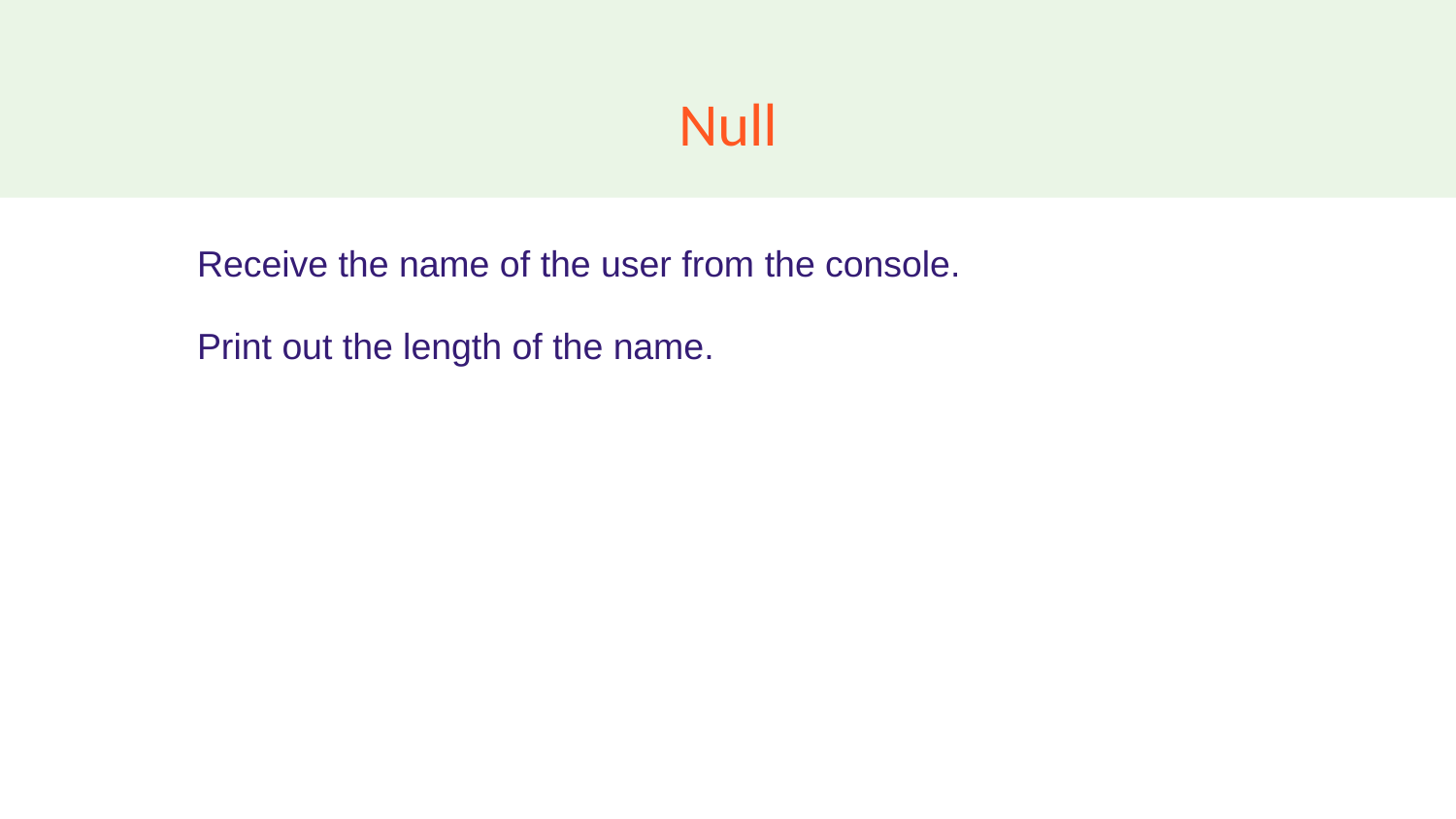

# Null
Receive the name of the user from the console.
Print out the length of the name.